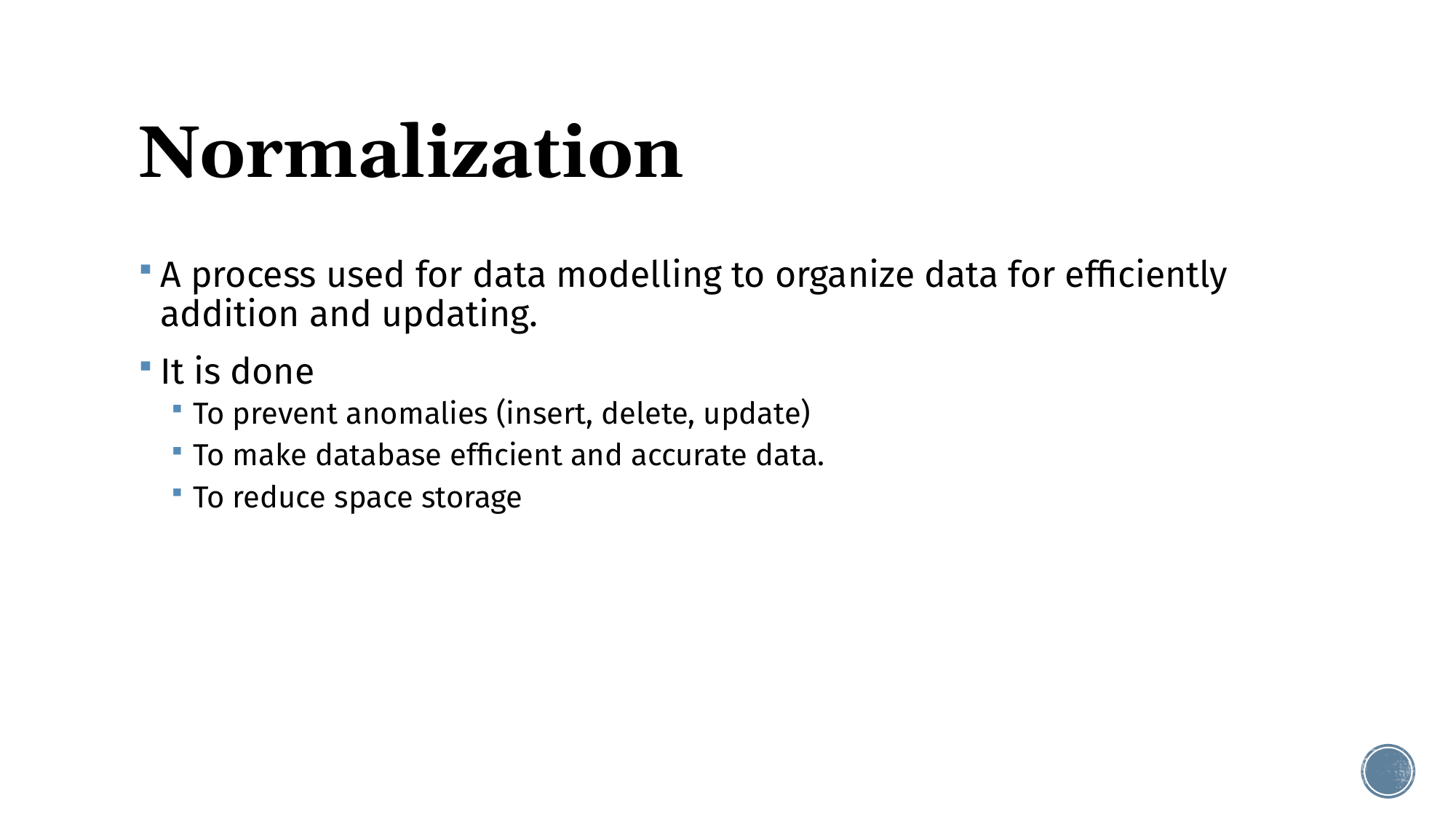

# Normalization
A process used for data modelling to organize data for efficiently addition and updating.
It is done
To prevent anomalies (insert, delete, update)
To make database efficient and accurate data.
To reduce space storage